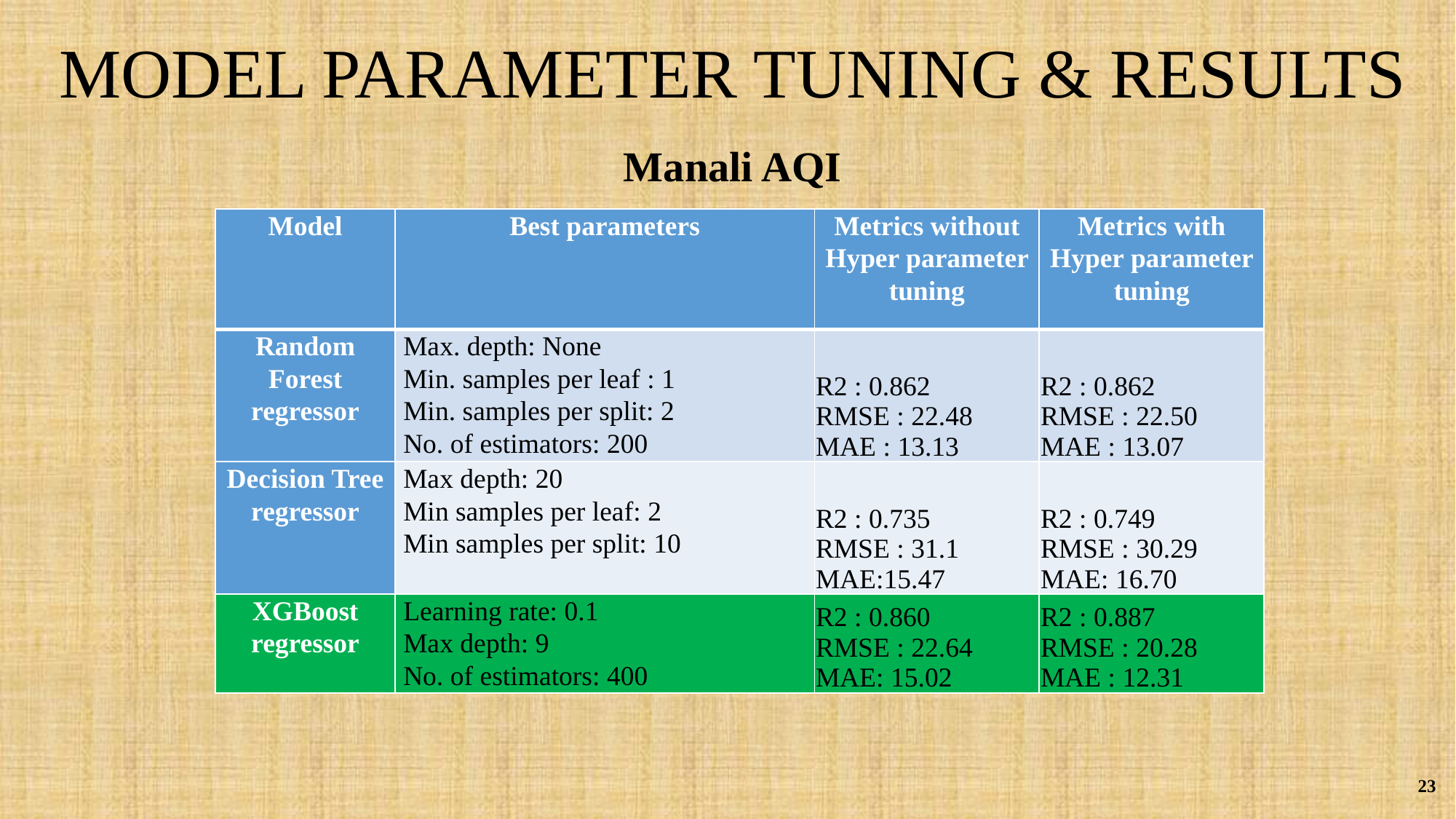

# MODEL PARAMETER TUNING & RESULTS
Manali AQI

| Model | Best parameters | Metrics without Hyper parameter tuning | Metrics with Hyper parameter tuning |
| --- | --- | --- | --- |
| Random Forest regressor | Max. depth: None Min. samples per leaf : 1 Min. samples per split: 2 No. of estimators: 200 | R2 : 0.862 RMSE : 22.48 MAE : 13.13 | R2 : 0.862 RMSE : 22.50 MAE : 13.07 |
| Decision Tree regressor | Max depth: 20 Min samples per leaf: 2 Min samples per split: 10 | R2 : 0.735 RMSE : 31.1 MAE:15.47 | R2 : 0.749 RMSE : 30.29 MAE: 16.70 |
| XGBoost regressor | Learning rate: 0.1 Max depth: 9 No. of estimators: 400 | R2 : 0.860 RMSE : 22.64 MAE: 15.02 | R2 : 0.887 RMSE : 20.28 MAE : 12.31 |
23